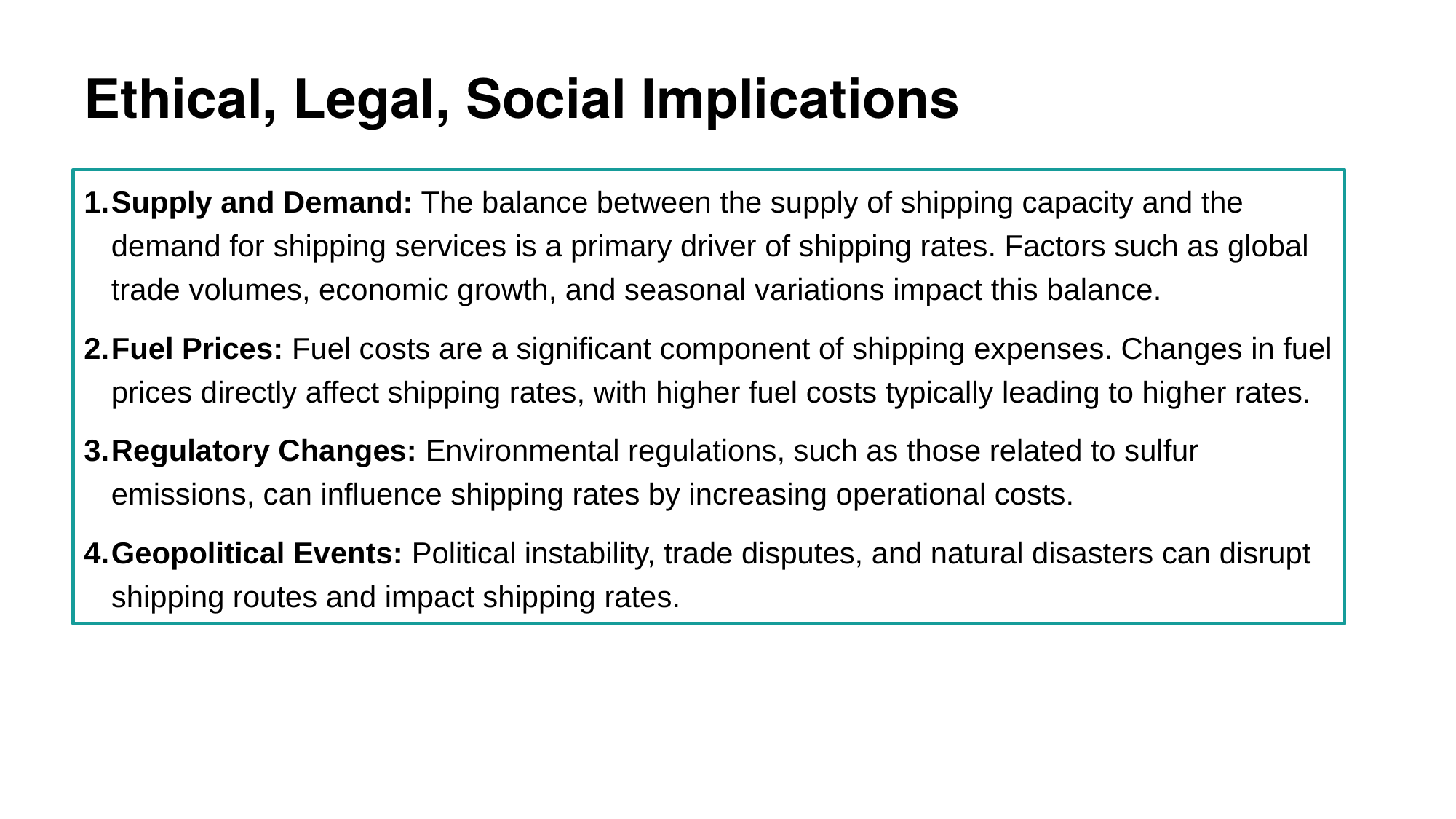

# Ethical, Legal, Social Implications
Supply and Demand: The balance between the supply of shipping capacity and the demand for shipping services is a primary driver of shipping rates. Factors such as global trade volumes, economic growth, and seasonal variations impact this balance.
Fuel Prices: Fuel costs are a significant component of shipping expenses. Changes in fuel prices directly affect shipping rates, with higher fuel costs typically leading to higher rates.
Regulatory Changes: Environmental regulations, such as those related to sulfur emissions, can influence shipping rates by increasing operational costs.
Geopolitical Events: Political instability, trade disputes, and natural disasters can disrupt shipping routes and impact shipping rates.